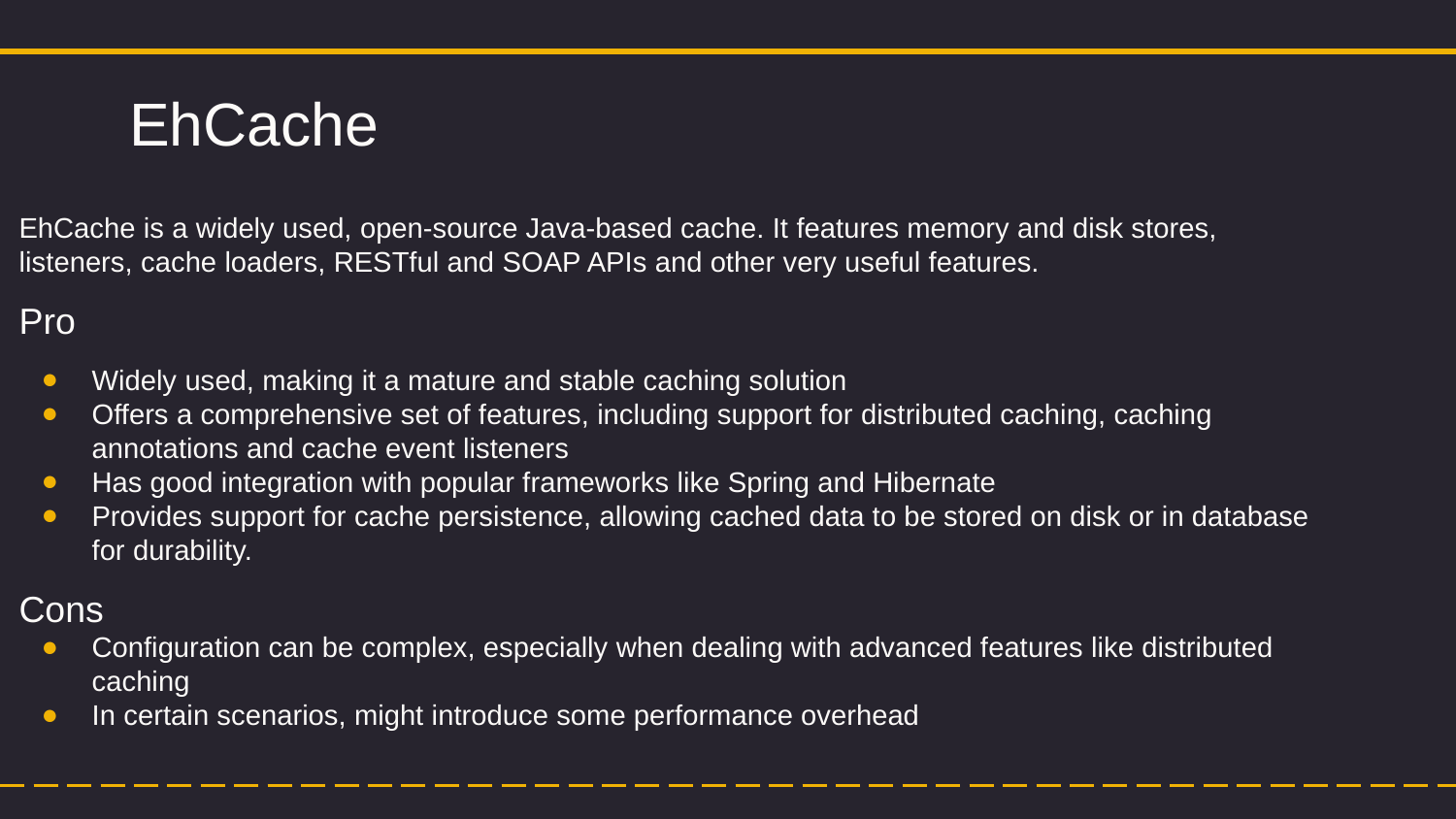

# EhCache
EhCache is a widely used, open-source Java-based cache. It features memory and disk stores, listeners, cache loaders, RESTful and SOAP APIs and other very useful features.
Pro
Widely used, making it a mature and stable caching solution
Offers a comprehensive set of features, including support for distributed caching, caching annotations and cache event listeners
Has good integration with popular frameworks like Spring and Hibernate
Provides support for cache persistence, allowing cached data to be stored on disk or in database for durability.
Cons
Configuration can be complex, especially when dealing with advanced features like distributed caching
In certain scenarios, might introduce some performance overhead